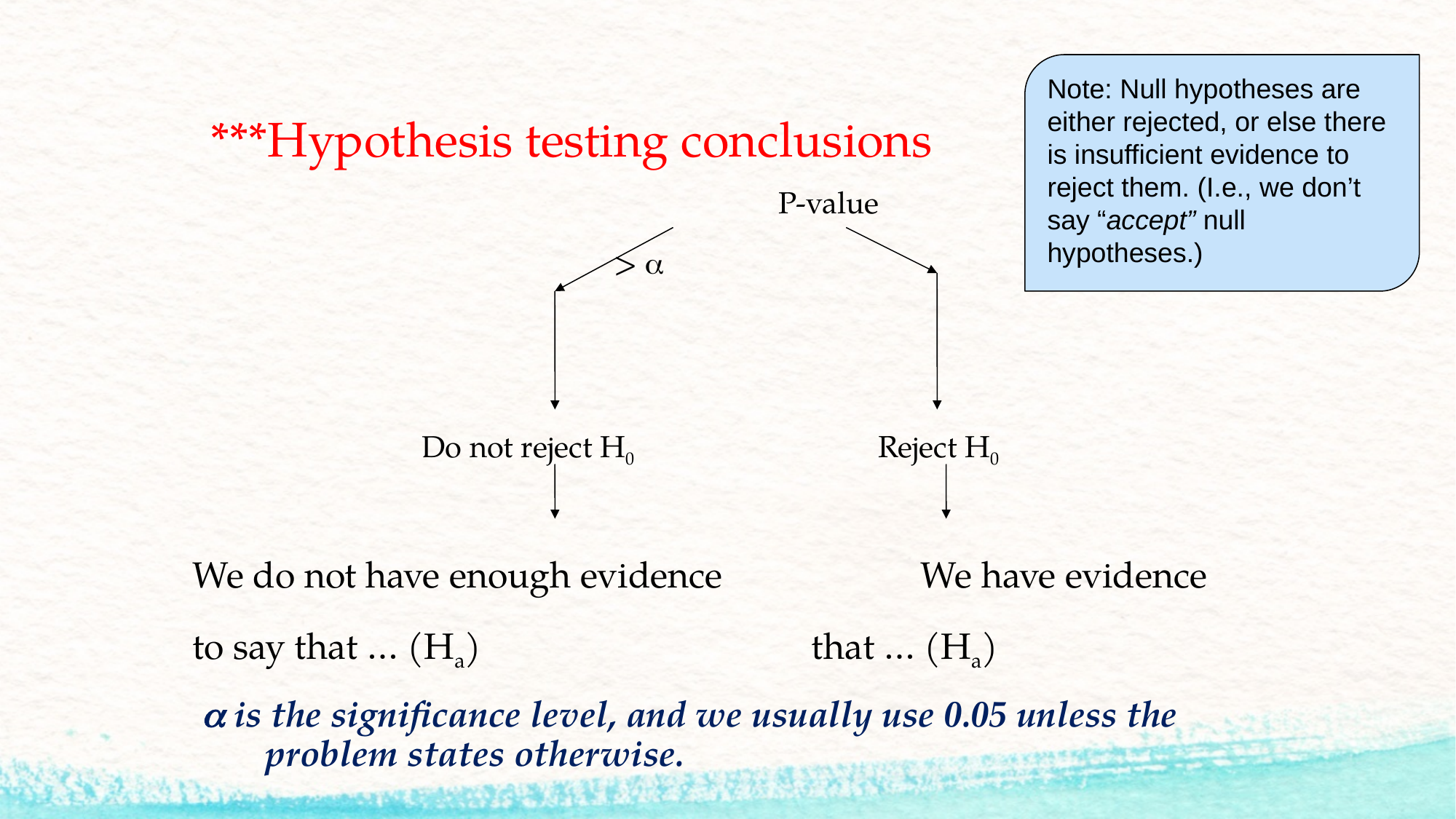

Note: Null hypotheses are either rejected, or else there is insufficient evidence to reject them. (I.e., we don’t say “accept” null hypotheses.)
# ***Hypothesis testing conclusions
					          P-value
			                 > α				< α

                              Do not reject H0	                       Reject H0

We do not have enough evidence		We have evidence
to say that … (Ha)				that … (Ha)
 α is the significance level, and we usually use 0.05 unless the problem states otherwise.